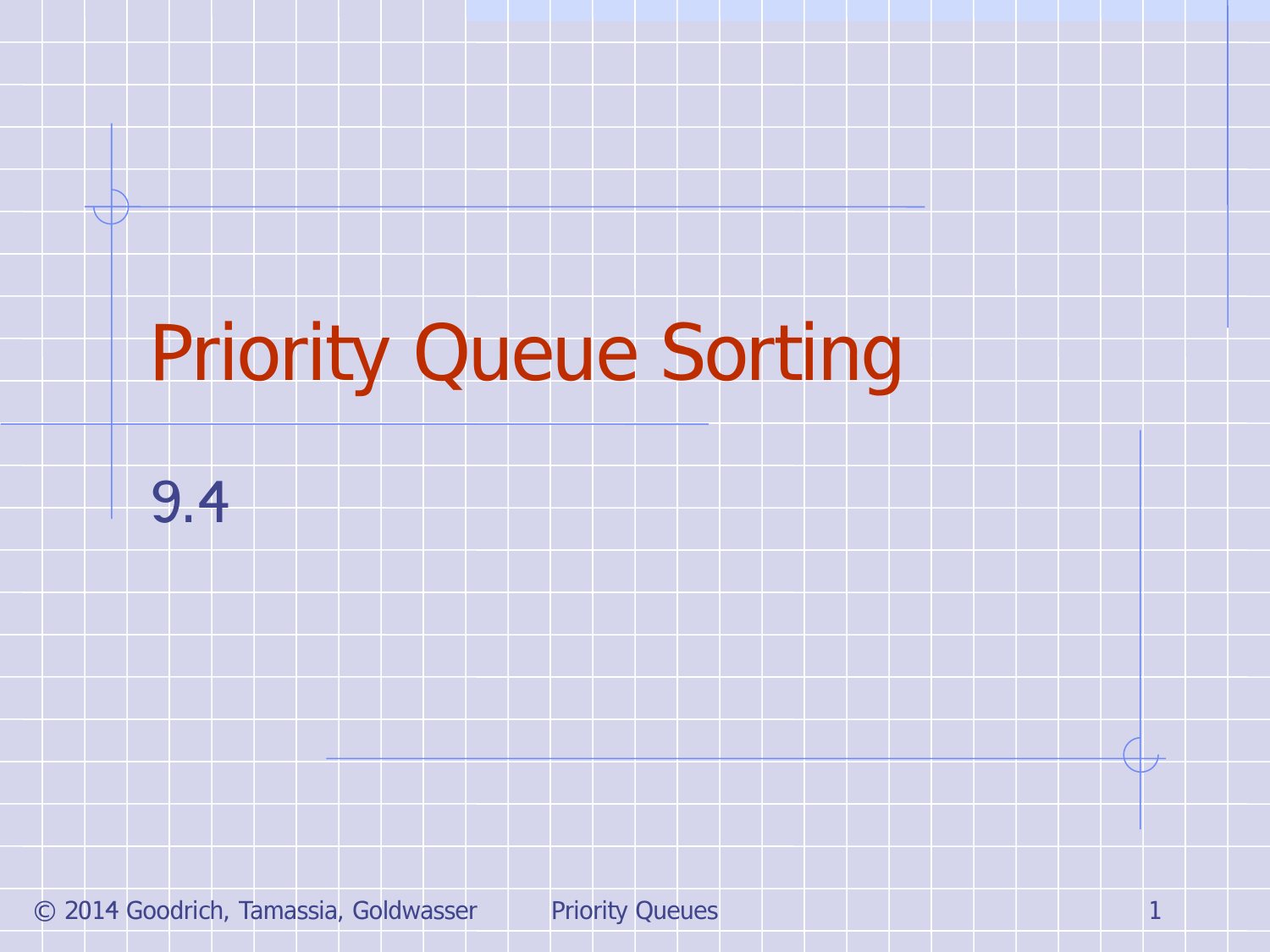

# Priority Queue Sorting
9.4
© 2014 Goodrich, Tamassia, Goldwasser
Priority Queues
1